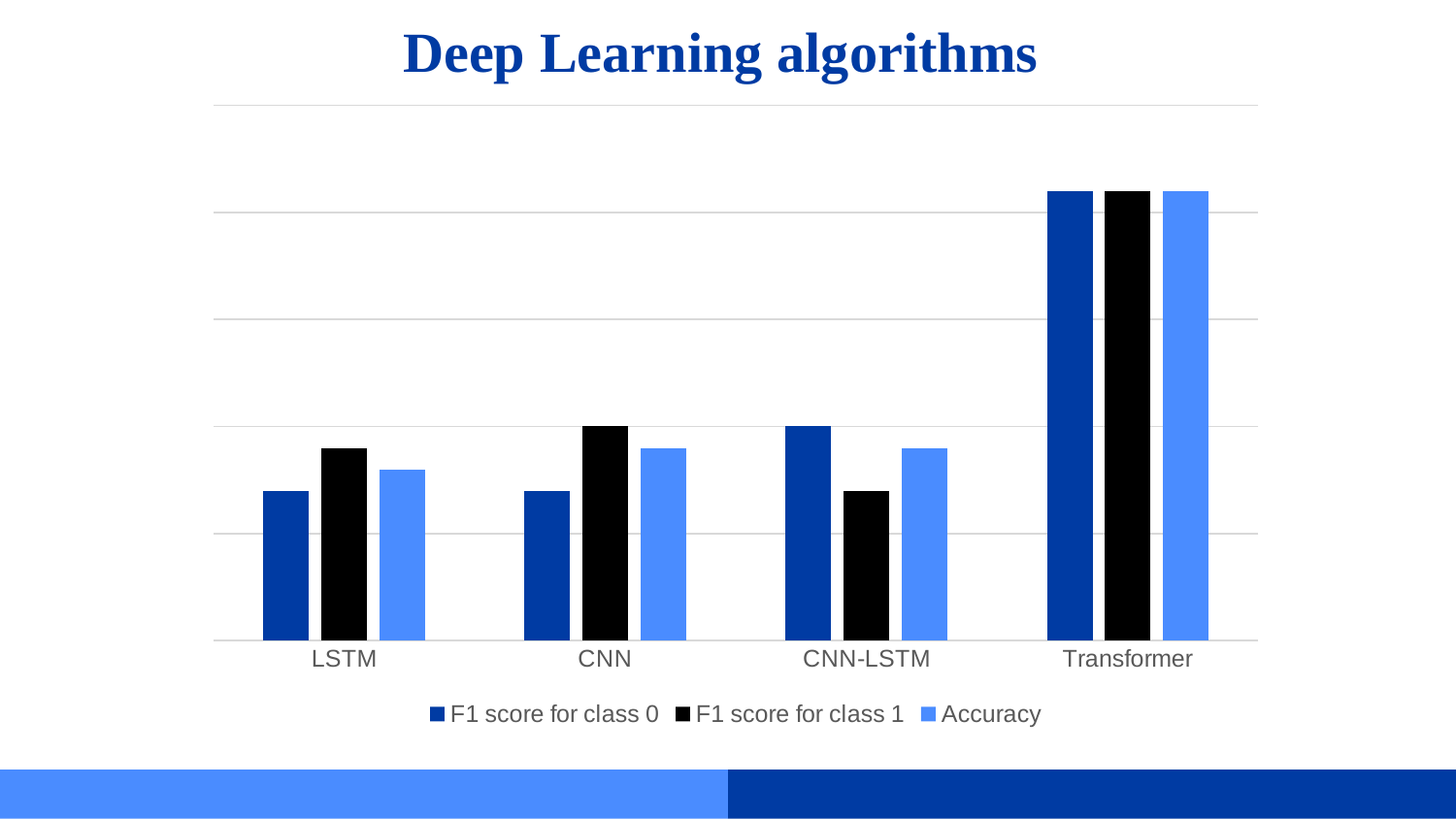

# Deep Learning algorithms

### Chart

| Category | F1 score for class 0 | F1 score for class 1 | Accuracy |
|---|---|---|---|
| LSTM | 820.0 | 840.0 | 830.0 |
| CNN | 820.0 | 850.0 | 840.0 |
| CNN-LSTM | 850.0 | 820.0 | 840.0 |
| Transformer | 960.0 | 960.0 | 960.0 |